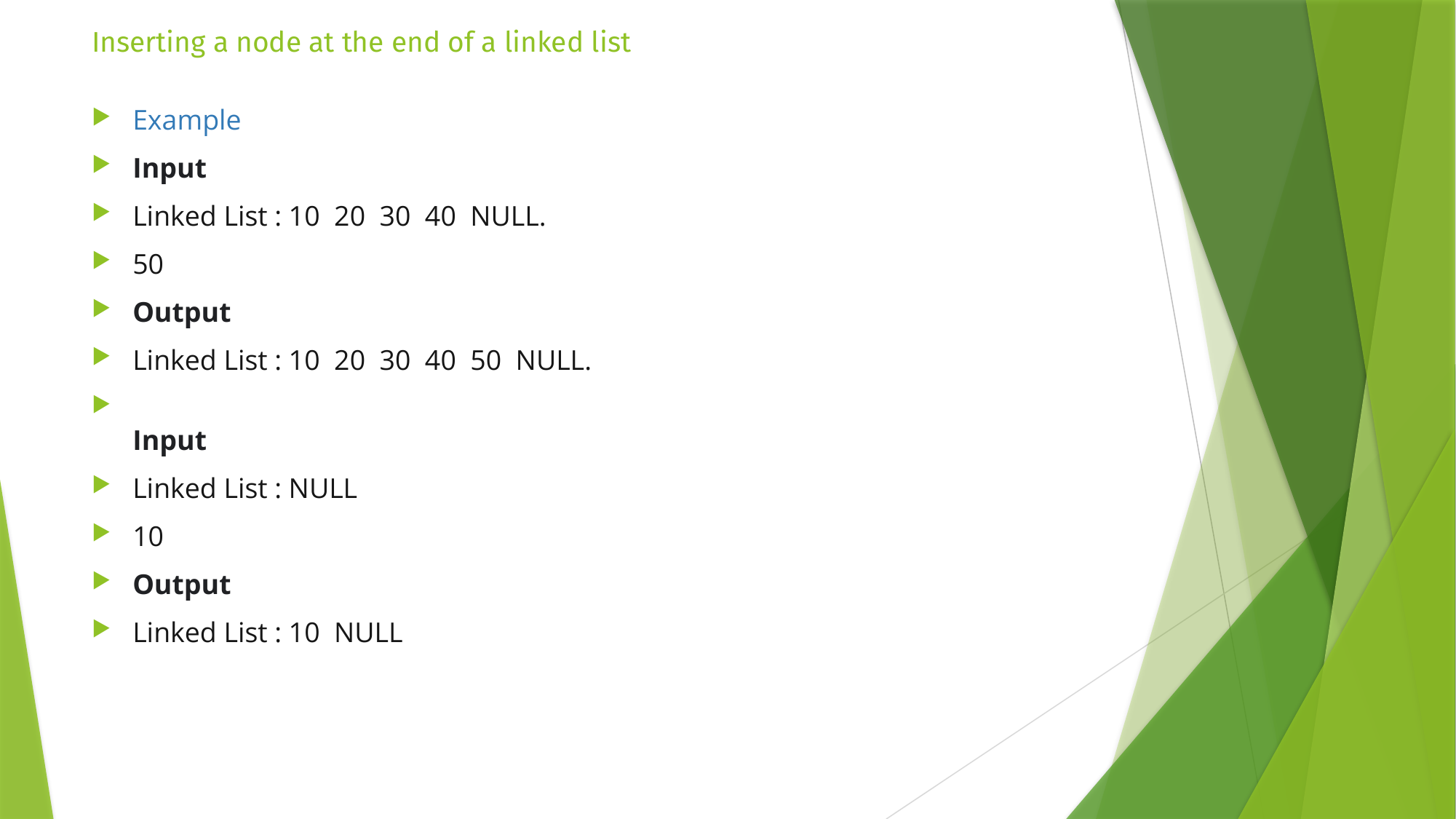

# Inserting a node at the end of a linked list
Example
Input
Linked List : 10  20  30  40  NULL.
50
Output
Linked List : 10  20  30  40  50  NULL.
Input
Linked List : NULL
10
Output
Linked List : 10  NULL